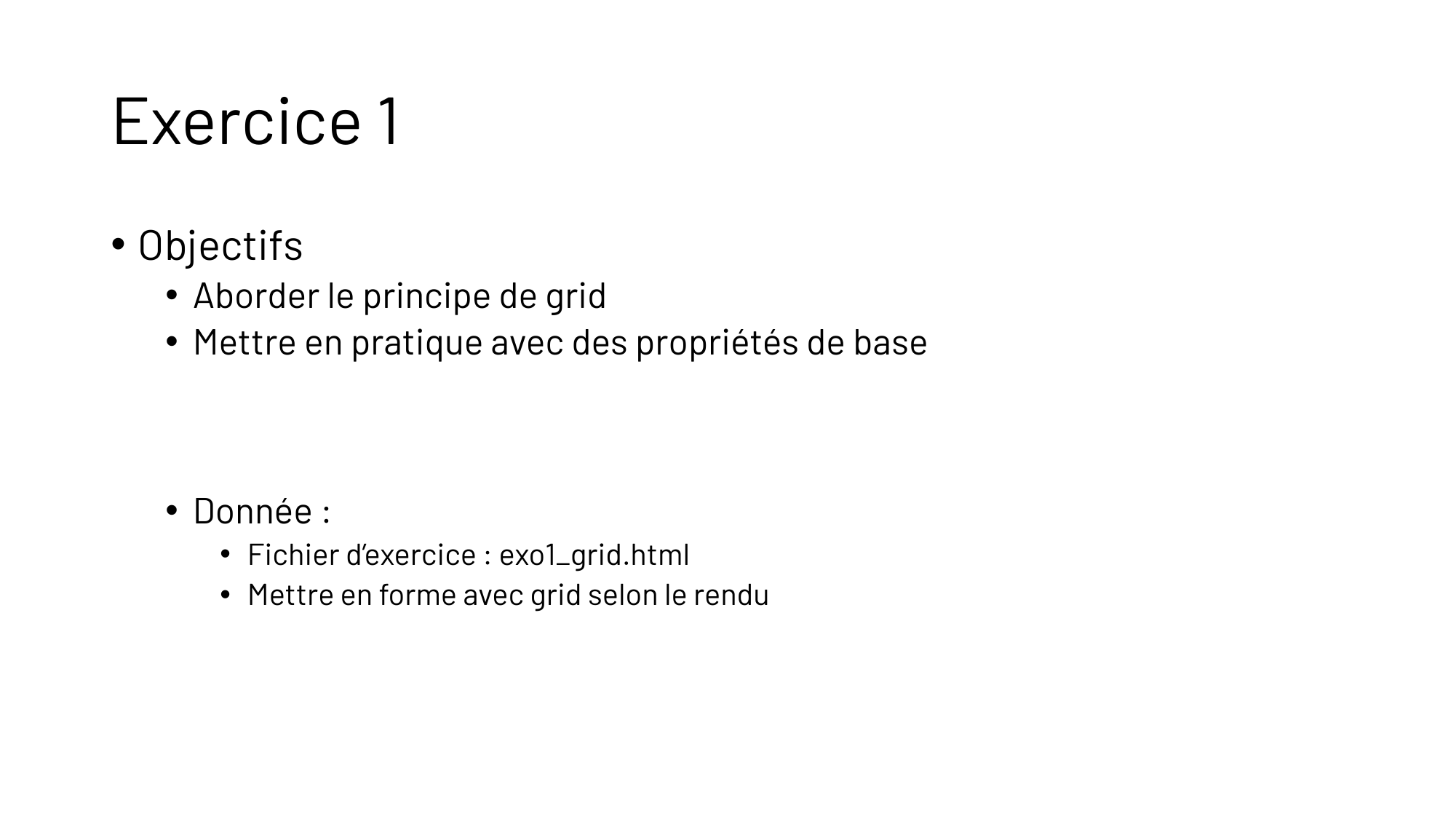

# Exercice 1
Objectifs
Aborder le principe de grid
Mettre en pratique avec des propriétés de base

Donnée :
Fichier d’exercice : exo1_grid.html
Mettre en forme avec grid selon le rendu